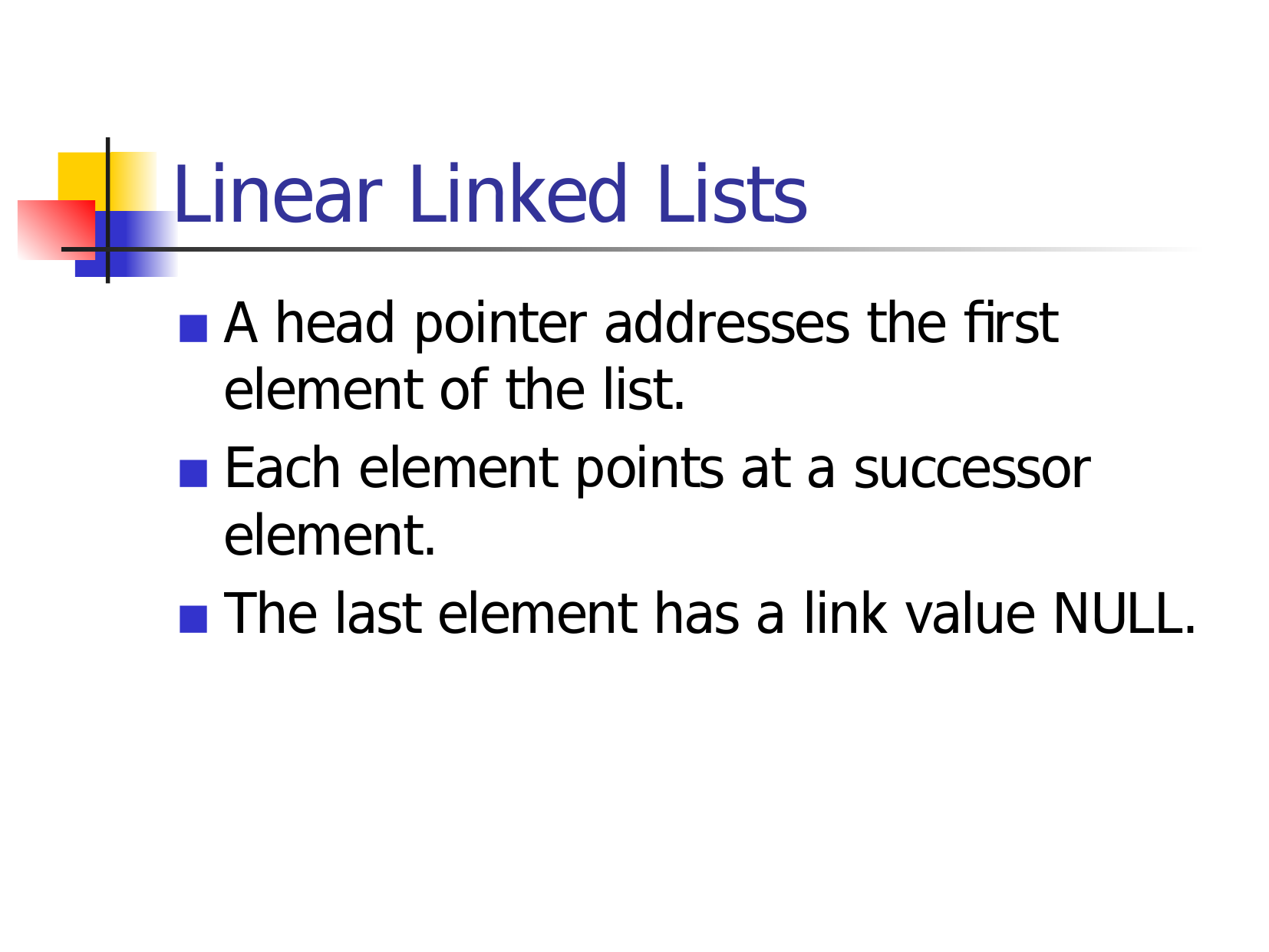

# Linear Linked Lists
A head pointer addresses the first element of the list.
Each element points at a successor element.
The last element has a link value NULL.